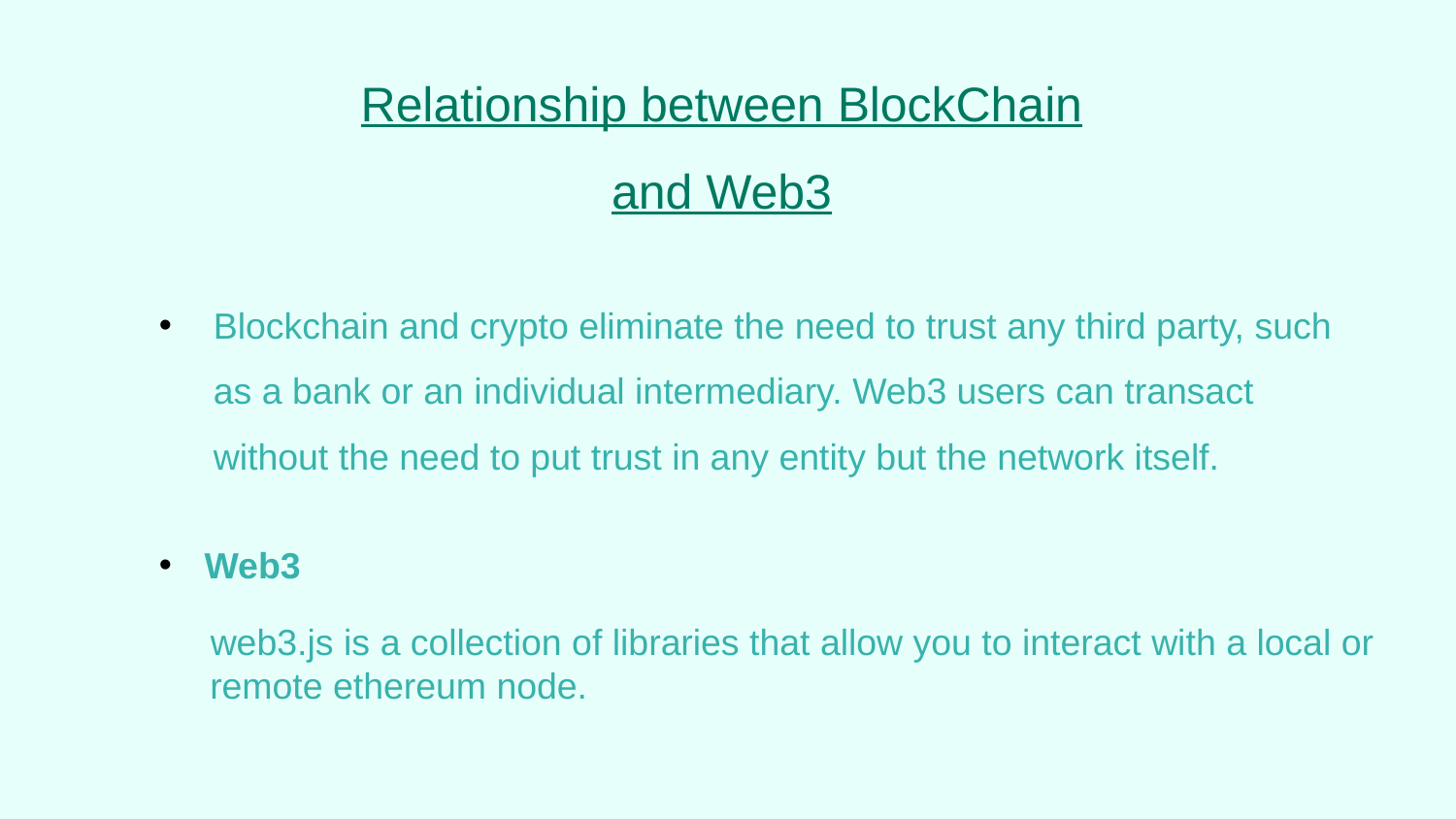

Relationship between BlockChain and Web3
Blockchain and crypto eliminate the need to trust any third party, such as a bank or an individual intermediary. Web3 users can transact without the need to put trust in any entity but the network itself.

Web3
     web3.js is a collection of libraries that allow you to interact with a local or      remote ethereum node.